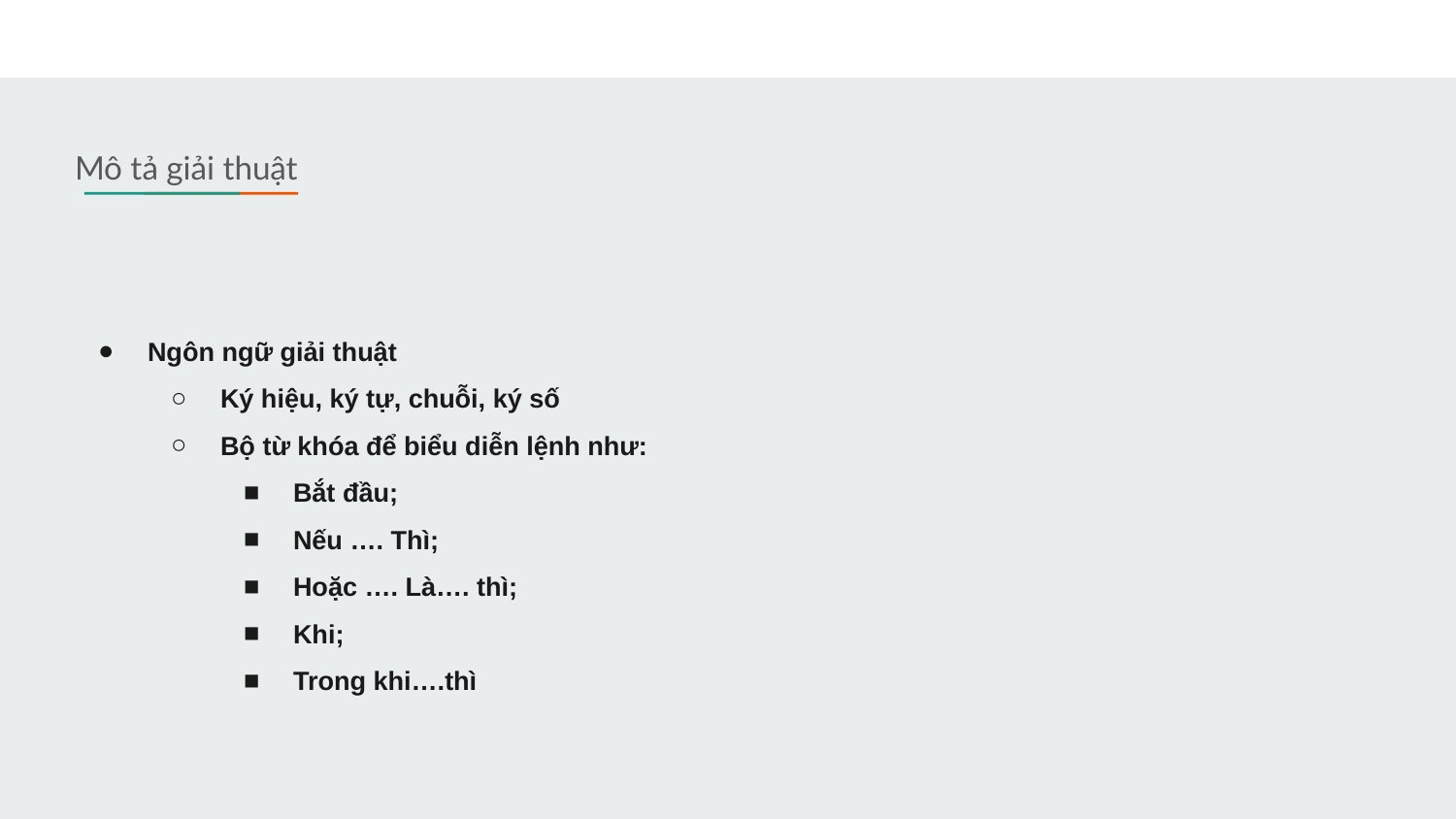

Mô tả giải thuật
# Ngôn ngữ giải thuật
Ký hiệu, ký tự, chuỗi, ký số
Bộ từ khóa để biểu diễn lệnh như:
Bắt đầu;
Nếu …. Thì;
Hoặc …. Là…. thì;
Khi;
Trong khi….thì